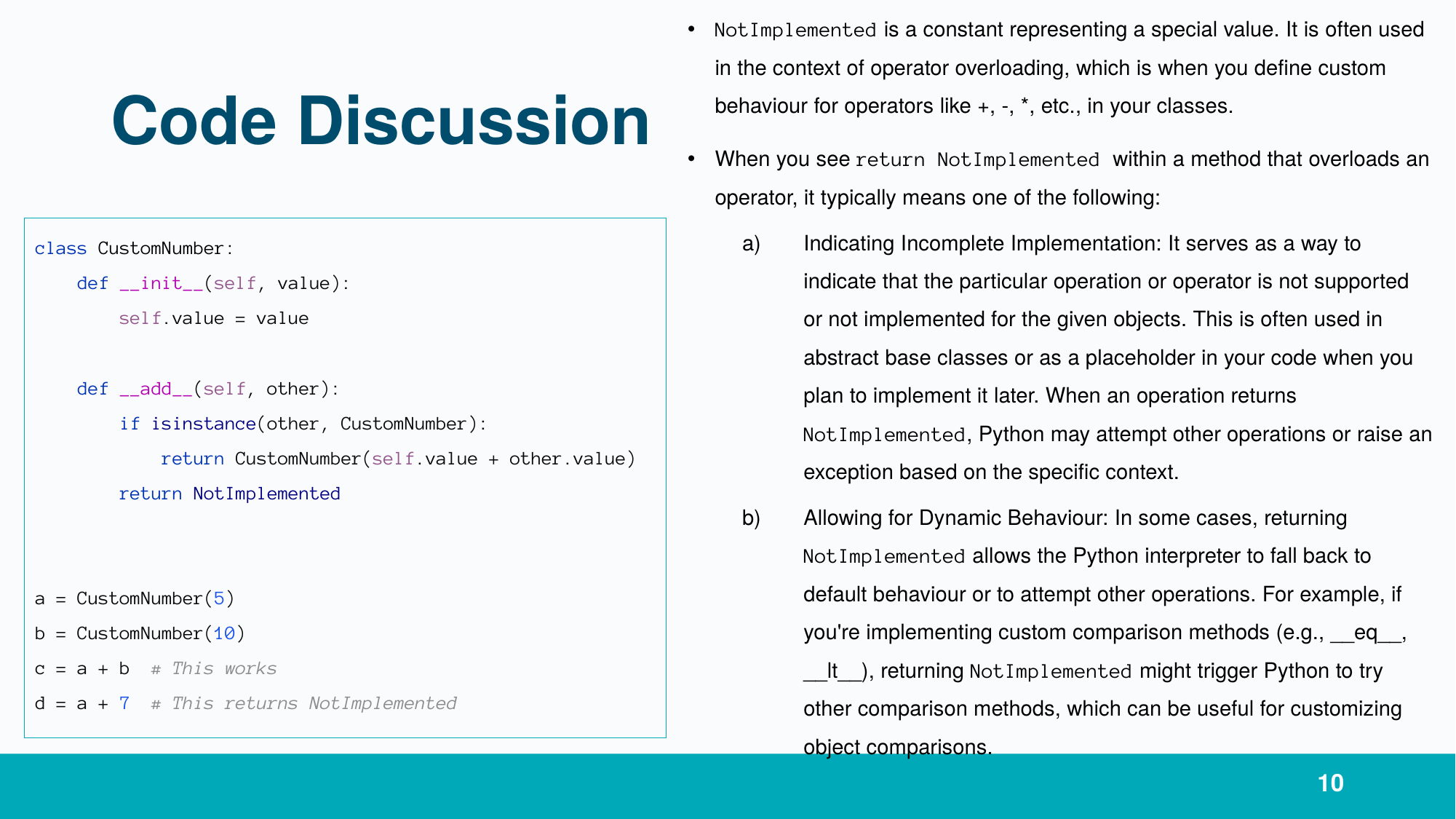

NotImplemented is a constant representing a special value. It is often used in the context of operator overloading, which is when you define custom behaviour for operators like +, -, *, etc., in your classes.
When you see return NotImplemented within a method that overloads an operator, it typically means one of the following:
Indicating Incomplete Implementation: It serves as a way to indicate that the particular operation or operator is not supported or not implemented for the given objects. This is often used in abstract base classes or as a placeholder in your code when you plan to implement it later. When an operation returns NotImplemented, Python may attempt other operations or raise an exception based on the specific context.
Allowing for Dynamic Behaviour: In some cases, returning NotImplemented allows the Python interpreter to fall back to default behaviour or to attempt other operations. For example, if you're implementing custom comparison methods (e.g., __eq__, __lt__), returning NotImplemented might trigger Python to try other comparison methods, which can be useful for customizing object comparisons.

# Code Discussion
class CustomNumber:
    def __init__(self, value):
        self.value = value
    def __add__(self, other):
        if isinstance(other, CustomNumber):
            return CustomNumber(self.value + other.value)
        return NotImplemented
a = CustomNumber(5)
b = CustomNumber(10)
c = a + b  # This works
d = a + 7  # This returns NotImplemented
10